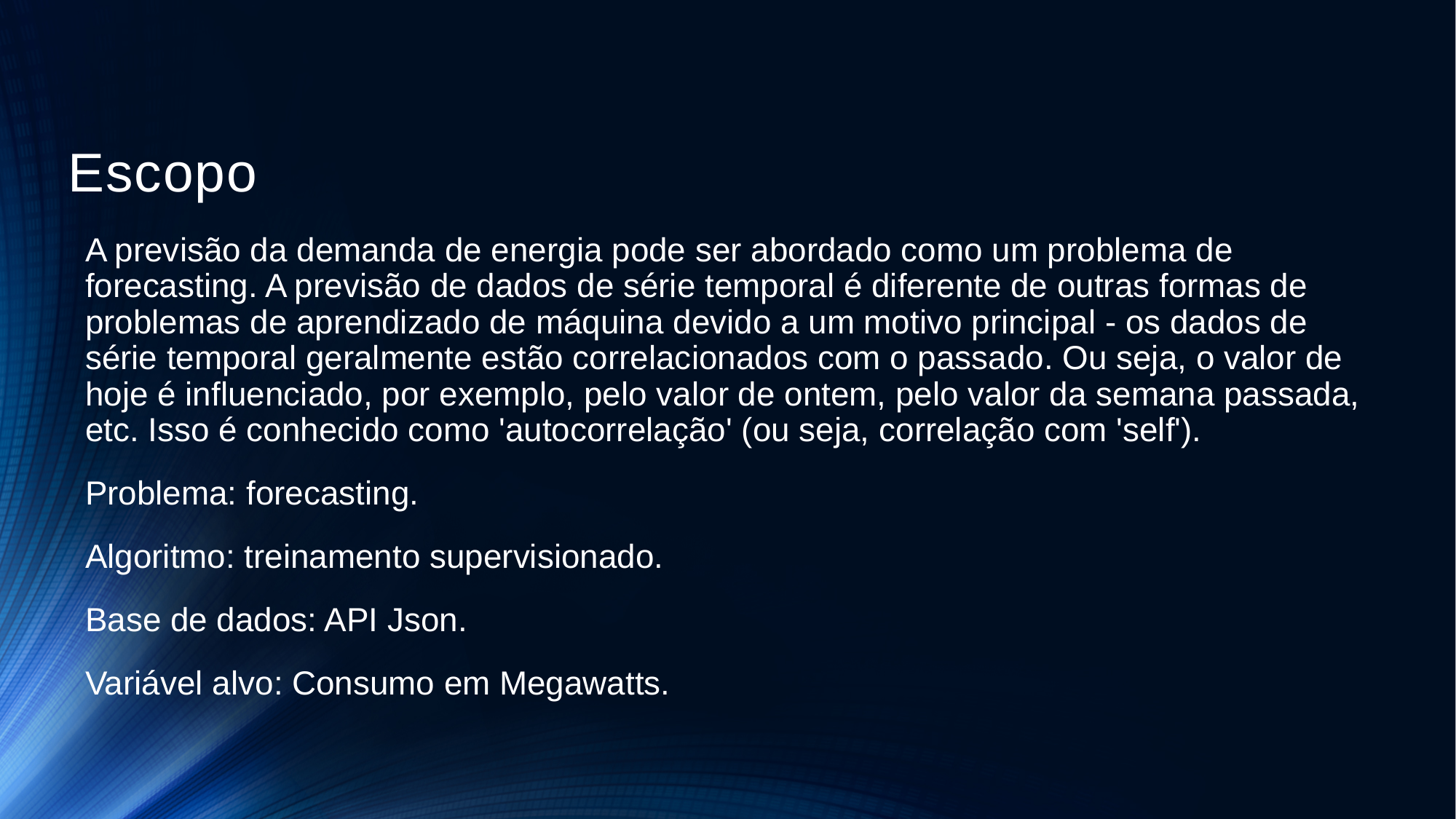

# Escopo
A previsão da demanda de energia pode ser abordado como um problema de forecasting. A previsão de dados de série temporal é diferente de outras formas de problemas de aprendizado de máquina devido a um motivo principal - os dados de série temporal geralmente estão correlacionados com o passado. Ou seja, o valor de hoje é influenciado, por exemplo, pelo valor de ontem, pelo valor da semana passada, etc. Isso é conhecido como 'autocorrelação' (ou seja, correlação com 'self').
Problema: forecasting.
Algoritmo: treinamento supervisionado.
Base de dados: API Json.
Variável alvo: Consumo em Megawatts.